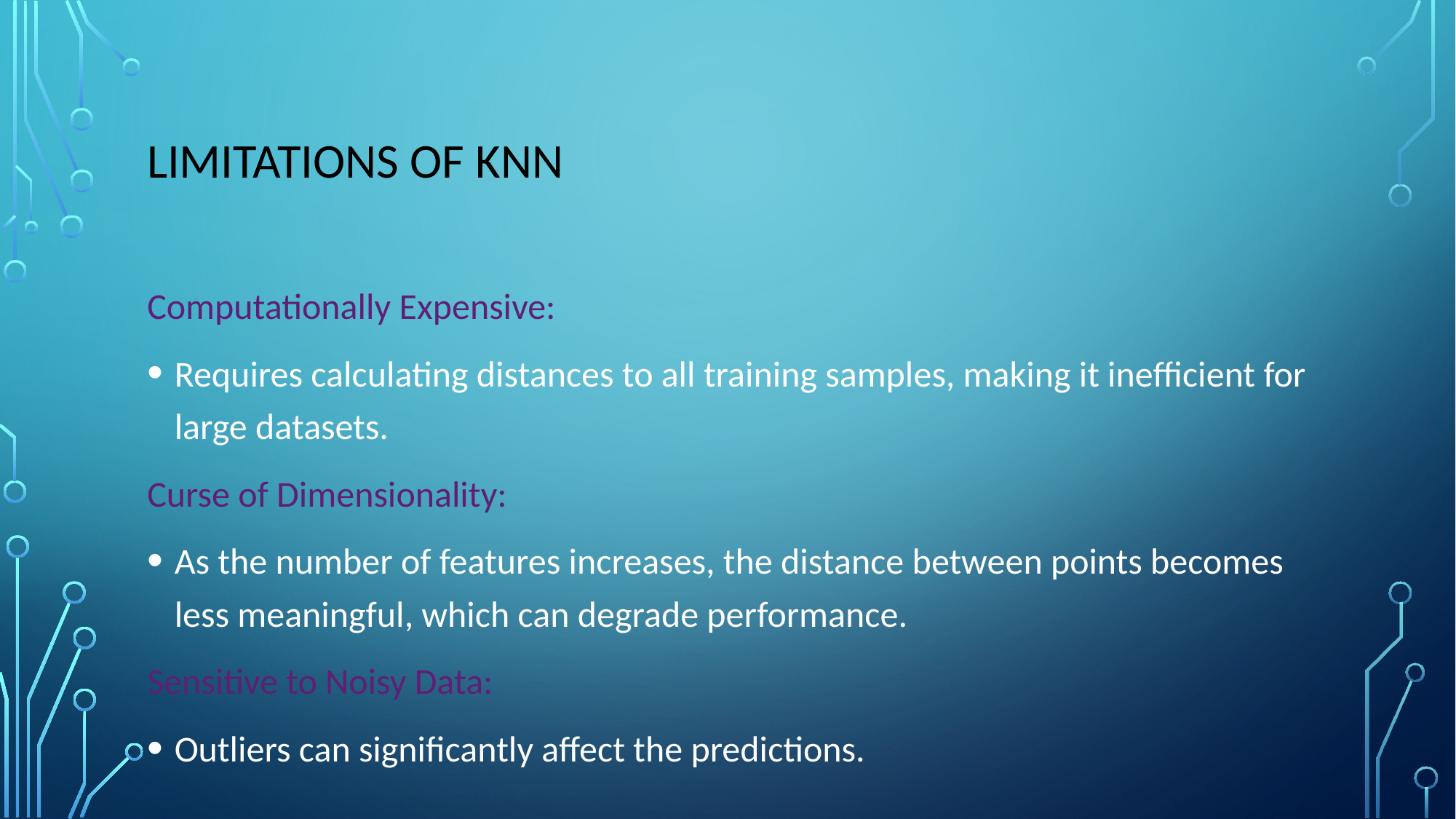

# Limitations of KNN
Computationally Expensive:
Requires calculating distances to all training samples, making it inefficient for large datasets.
Curse of Dimensionality:
As the number of features increases, the distance between points becomes less meaningful, which can degrade performance.
Sensitive to Noisy Data:
Outliers can significantly affect the predictions.